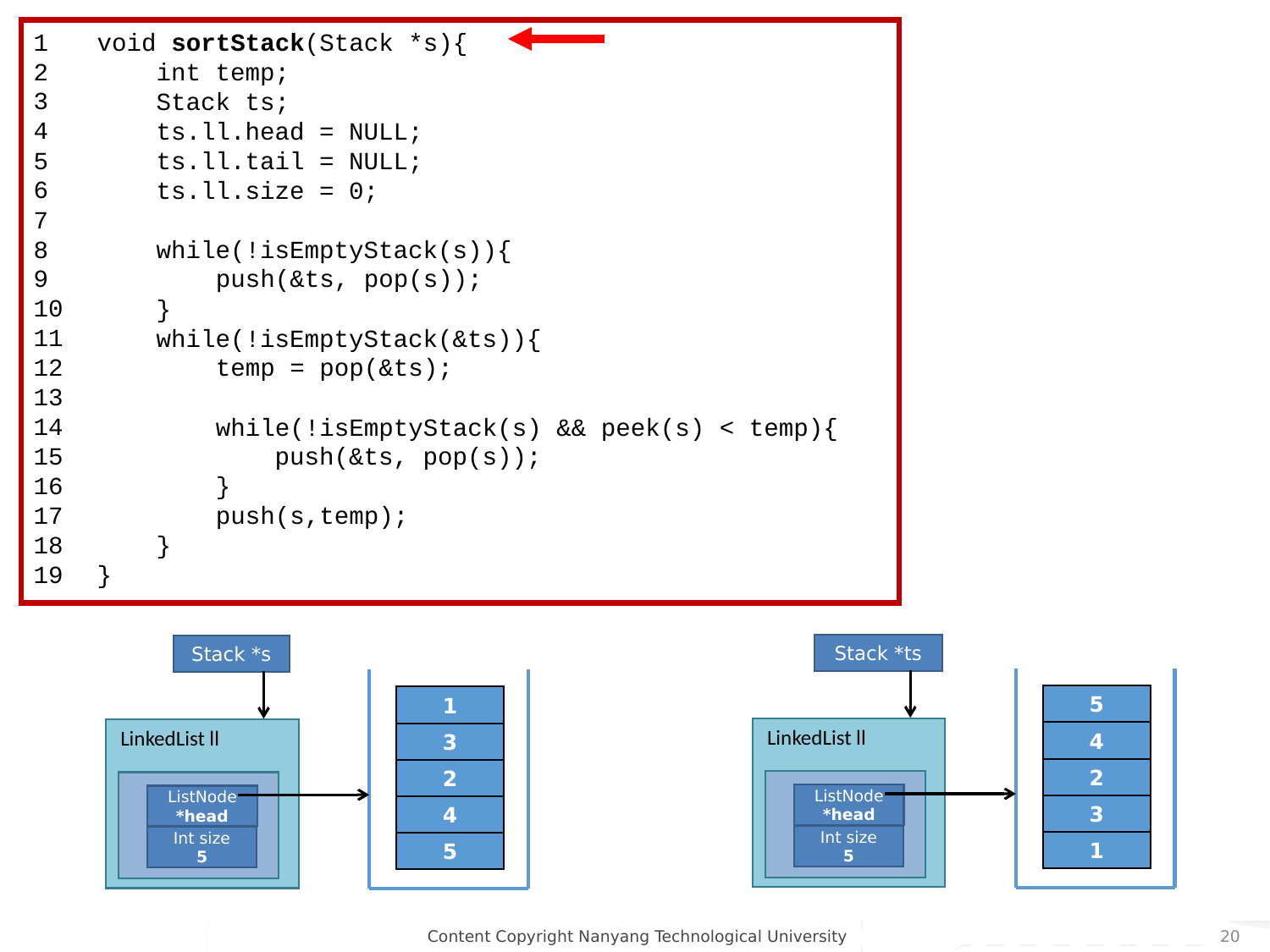

1
2
3
4
5
6
7
8
9
10
11
12
13
14
15
16
17
18
19

void sortStack(Stack *s){
    int temp;
    Stack ts;
    ts.ll.head = NULL;
    ts.ll.tail = NULL;
    ts.ll.size = 0;

    while(!isEmptyStack(s)){
        push(&ts, pop(s));
    }
    while(!isEmptyStack(&ts)){
        temp = pop(&ts);

        while(!isEmptyStack(s) && peek(s) < temp){
            push(&ts, pop(s));
        }
        push(s,temp);
    }
}
Stack *ts
LinkedList ll

ListNode *head
Int size
5
Stack *s
LinkedList ll

ListNode *head
Int size
5
5
1
4
3
2
2
3
4
1
5